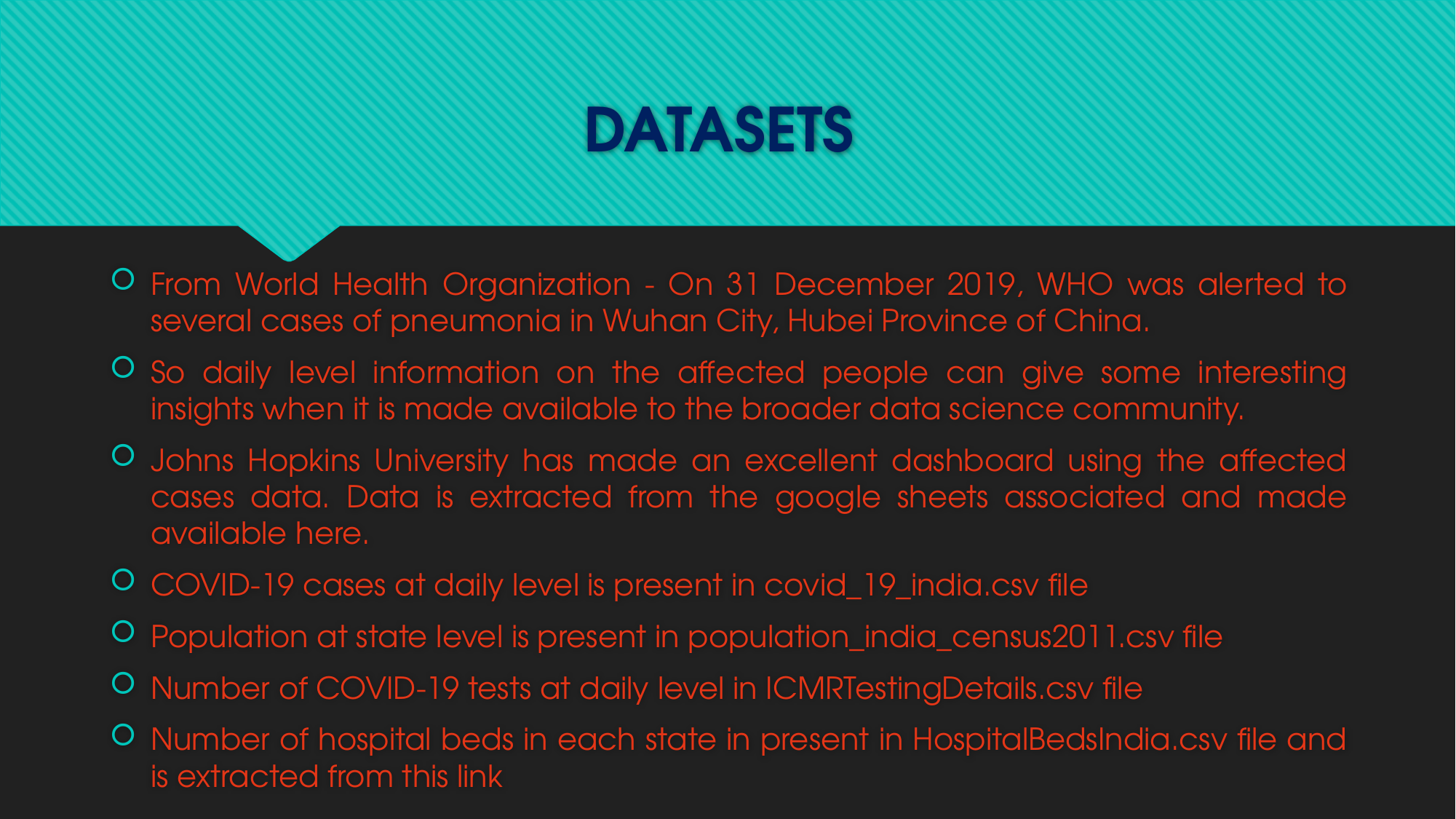

# DATASETS
From World Health Organization - On 31 December 2019, WHO was alerted to several cases of pneumonia in Wuhan City, Hubei Province of China.
So daily level information on the affected people can give some interesting insights when it is made available to the broader data science community.
Johns Hopkins University has made an excellent dashboard using the affected cases data. Data is extracted from the google sheets associated and made available here.
COVID-19 cases at daily level is present in covid_19_india.csv file
Population at state level is present in population_india_census2011.csv file
Number of COVID-19 tests at daily level in ICMRTestingDetails.csv file
Number of hospital beds in each state in present in HospitalBedsIndia.csv file and is extracted from this link